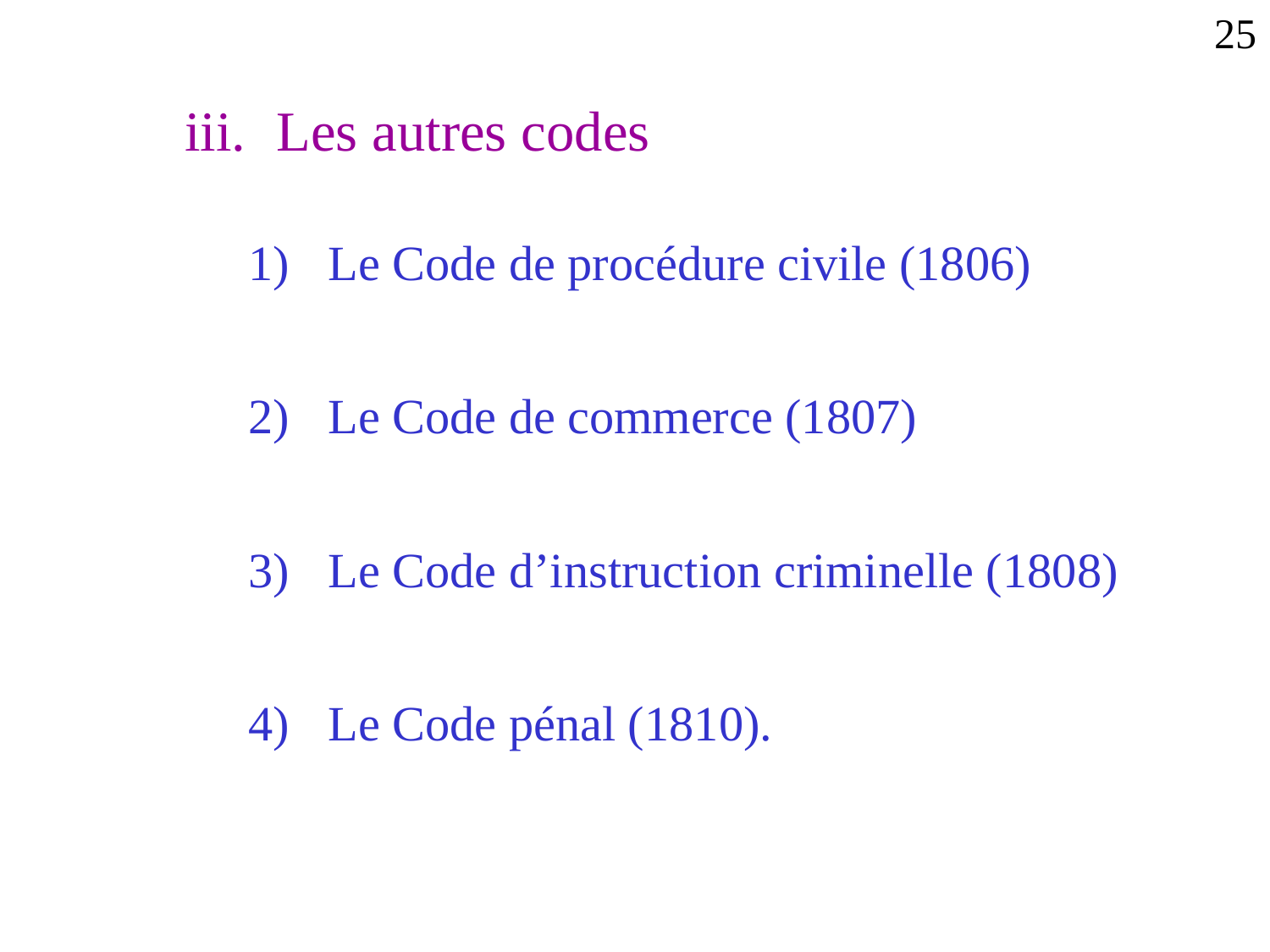

25

Les autres codes

Le Code de procédure civile (1806)

Le Code de commerce (1807)

Le Code d’instruction criminelle (1808)

Le Code pénal (1810).